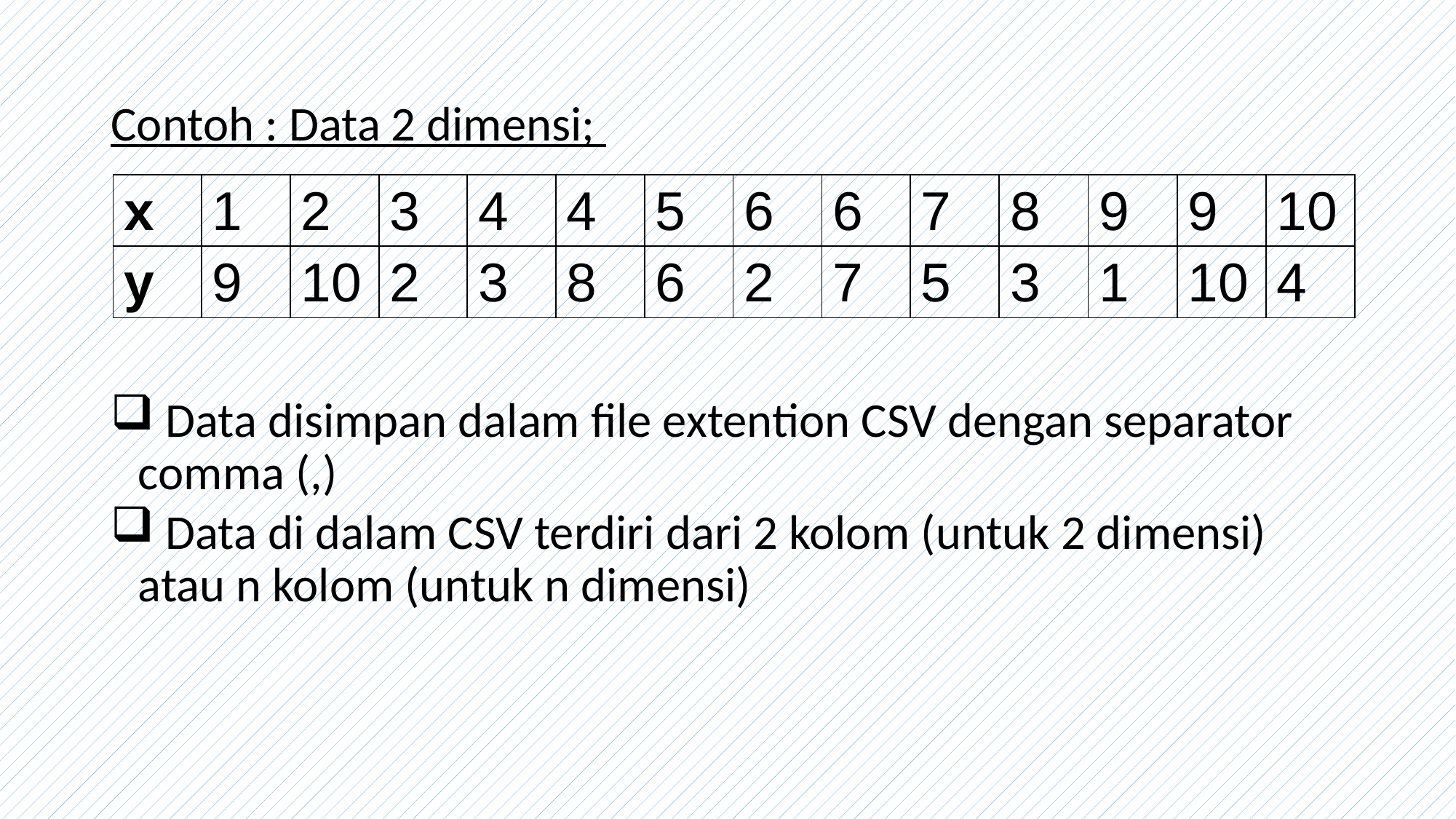

Contoh : Data 2 dimensi;

 Data disimpan dalam file extention CSV dengan separator comma (,)
 Data di dalam CSV terdiri dari 2 kolom (untuk 2 dimensi) atau n kolom (untuk n dimensi)

| x | 1 | 2 | 3 | 4 | 4 | 5 | 6 | 6 | 7 | 8 | 9 | 9 | 10 |
| --- | --- | --- | --- | --- | --- | --- | --- | --- | --- | --- | --- | --- | --- |
| y | 9 | 10 | 2 | 3 | 8 | 6 | 2 | 7 | 5 | 3 | 1 | 10 | 4 |